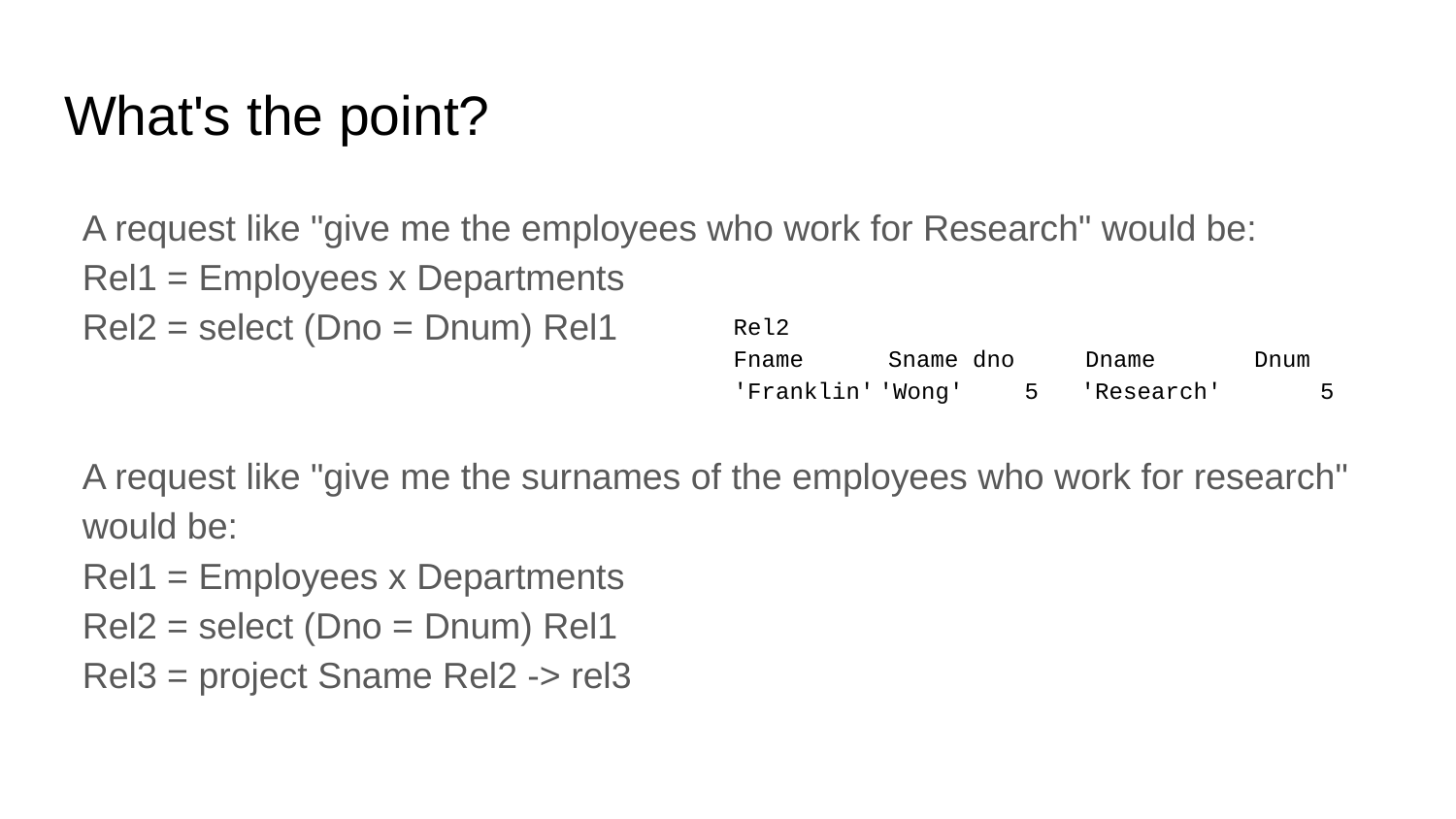

# What's the point?
A request like "give me the employees who work for Research" would be:
Rel1 = Employees x Departments
Rel2 = select (Dno = Dnum) Rel1

A request like "give me the surnames of the employees who work for research" would be:
Rel1 = Employees x Departments
Rel2 = select (Dno = Dnum) Rel1
Rel3 = project Sname Rel2 -> rel3

Rel2
Fname      Sname dno     Dname       Dnum
'Franklin'	'Wong'	5   'Research'       5